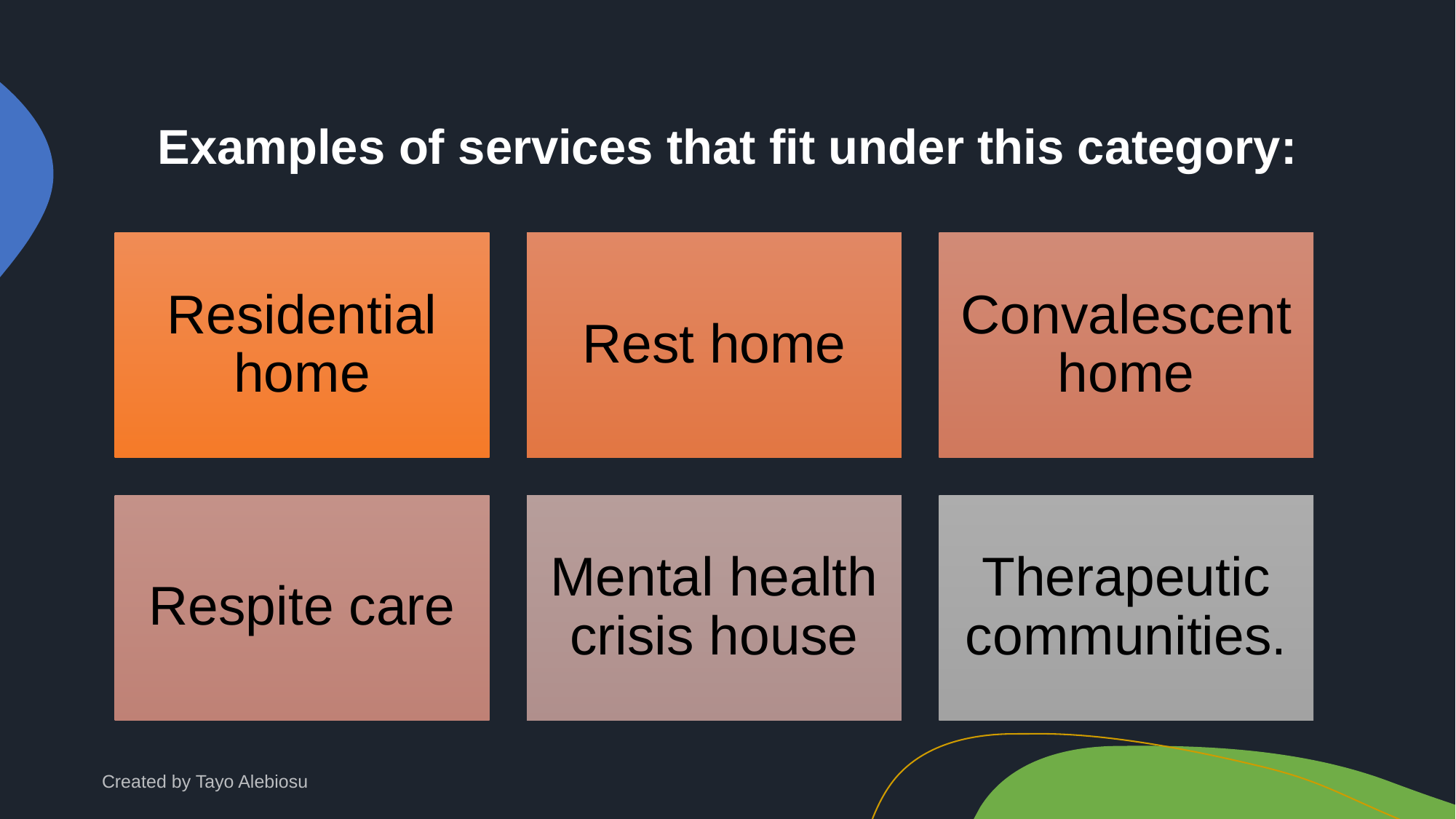

# Examples of services that fit under this category:
Residential home
Rest home
Convalescent home
Respite care
Mental health crisis house
Therapeutic communities.
Created by Tayo Alebiosu